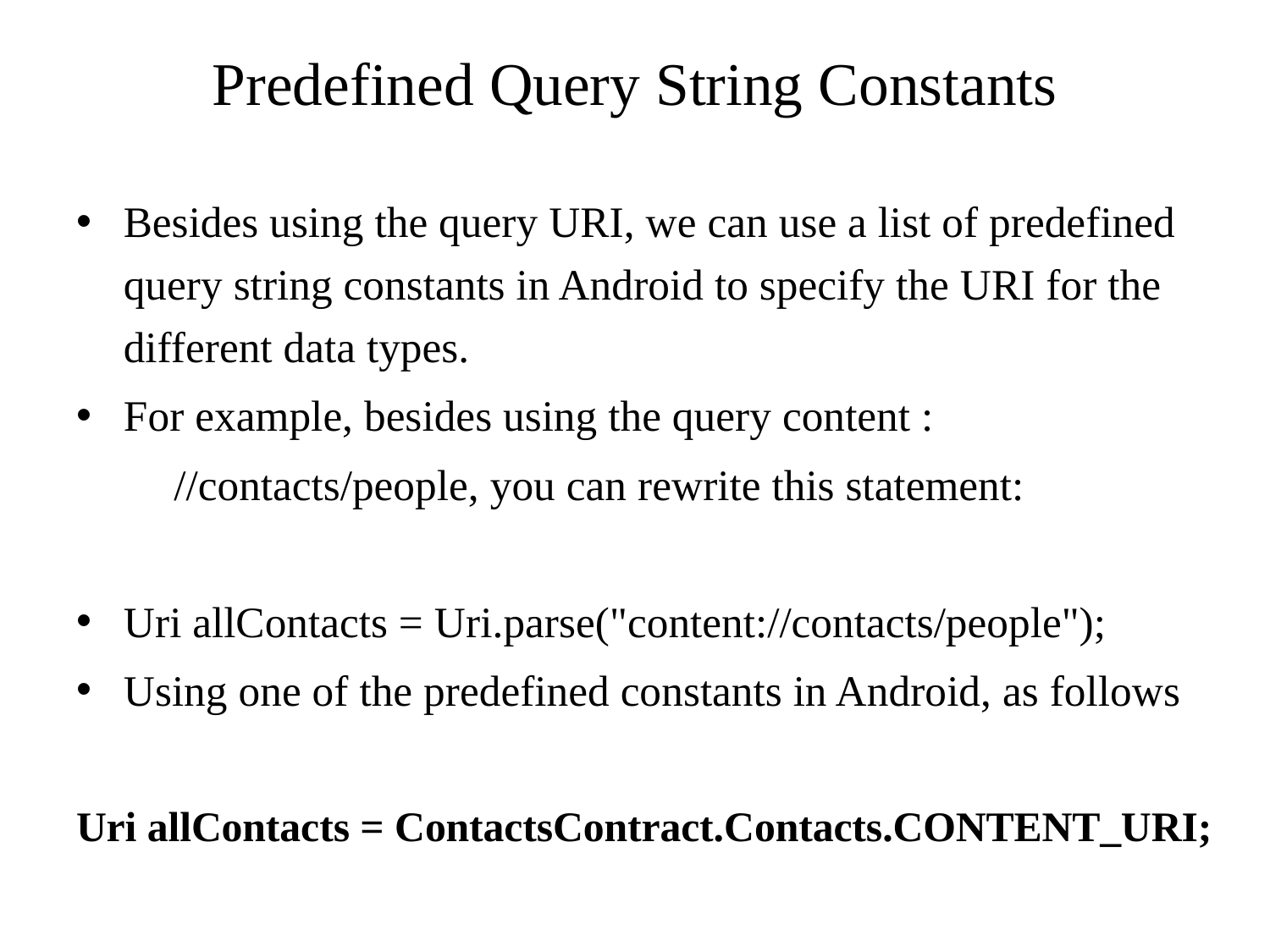

# Predefined Query String Constants
Besides using the query URI, we can use a list of predefined query string constants in Android to specify the URI for the different data types.
For example, besides using the query content :
	//contacts/people, you can rewrite this statement:

Uri allContacts = Uri.parse("content://contacts/people");
Using one of the predefined constants in Android, as follows

Uri allContacts = ContactsContract.Contacts.CONTENT_URI;